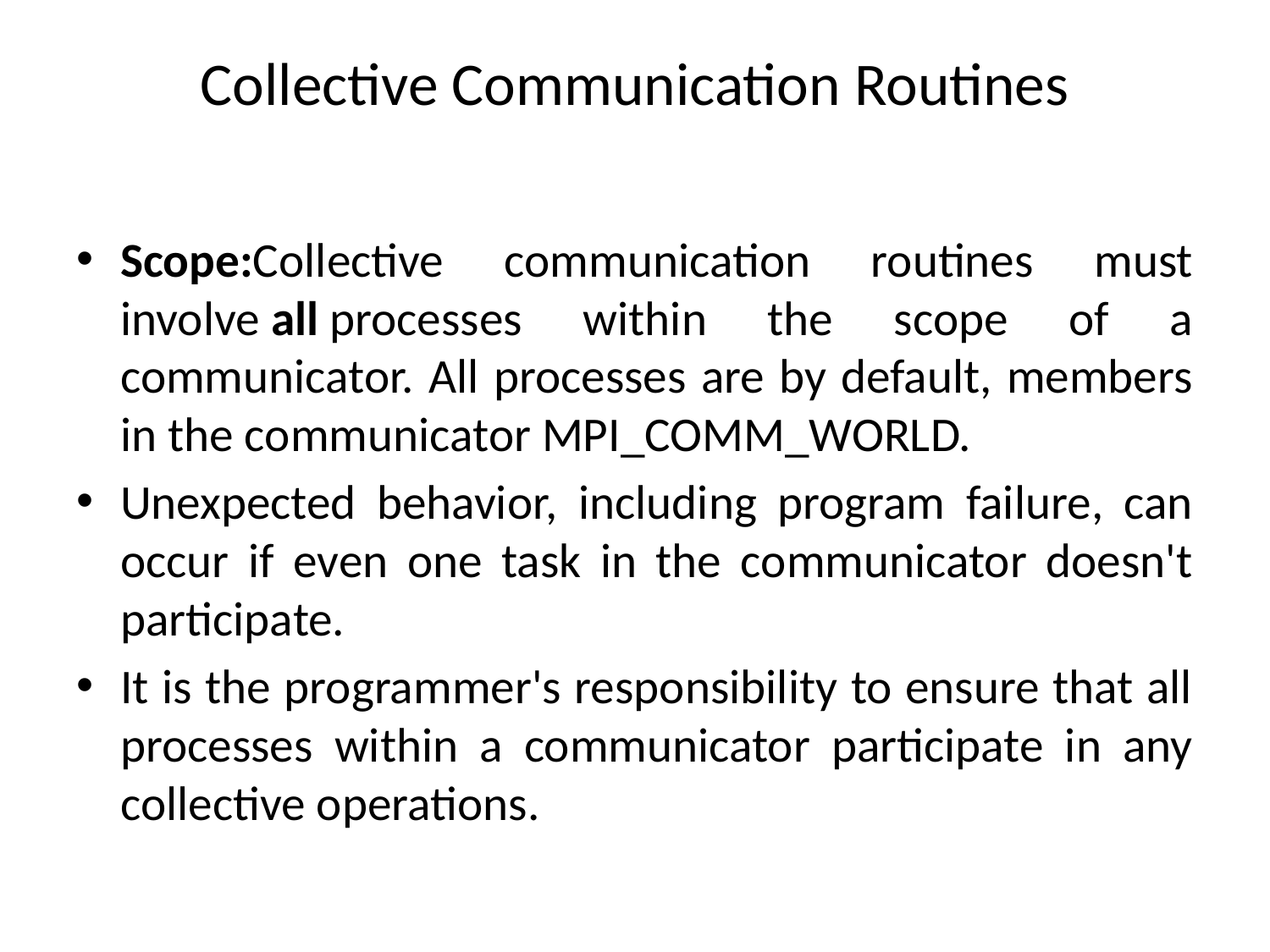

# Collective Communication Routines
Scope:Collective communication routines must involve all processes within the scope of a communicator. All processes are by default, members in the communicator MPI_COMM_WORLD.
Unexpected behavior, including program failure, can occur if even one task in the communicator doesn't participate.
It is the programmer's responsibility to ensure that all processes within a communicator participate in any collective operations.